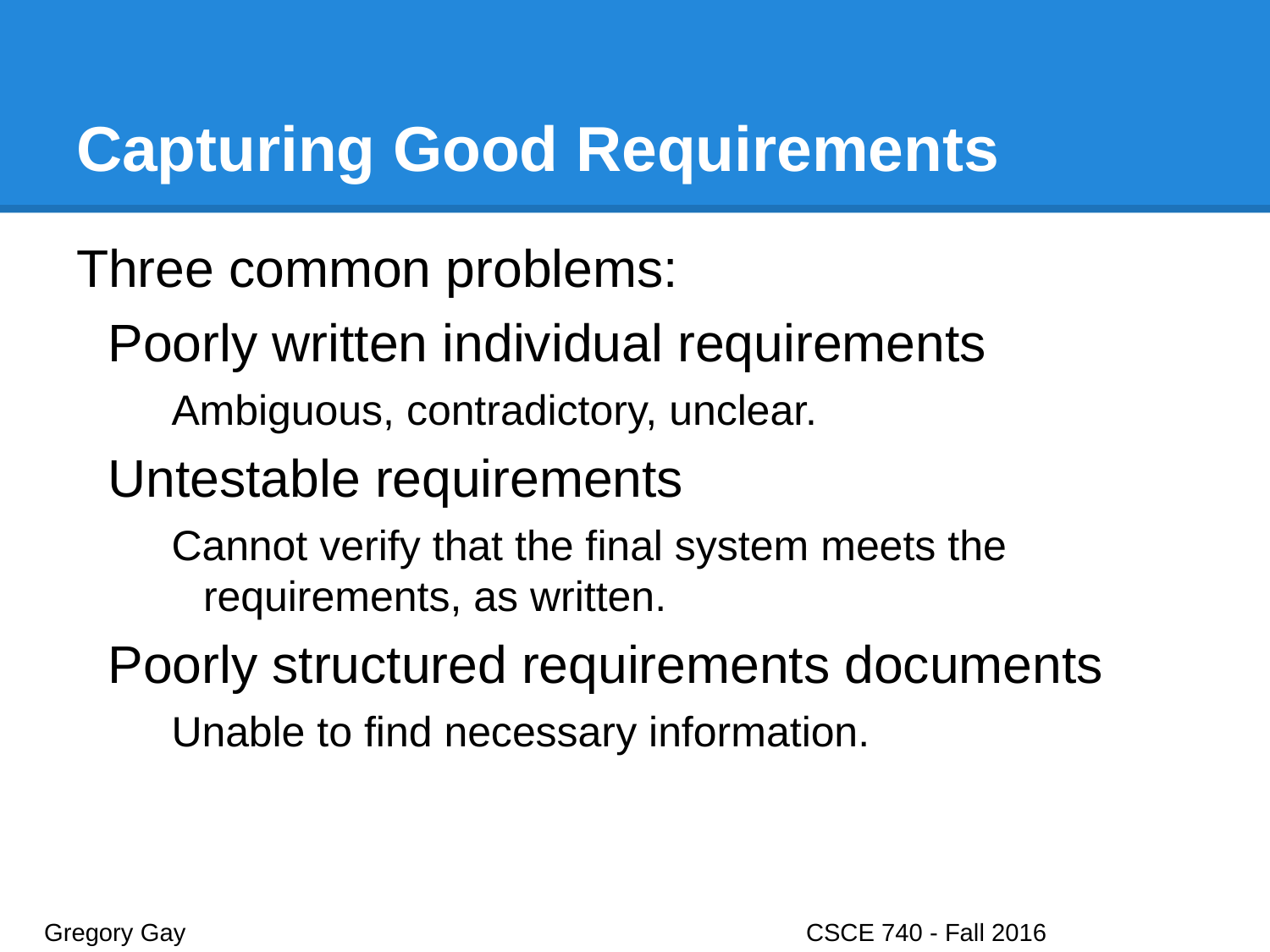

# Capturing Good Requirements
Three common problems:
Poorly written individual requirements
Ambiguous, contradictory, unclear.
Untestable requirements
Cannot verify that the final system meets the requirements, as written.
Poorly structured requirements documents
Unable to find necessary information.
Gregory Gay					CSCE 740 - Fall 2016								30